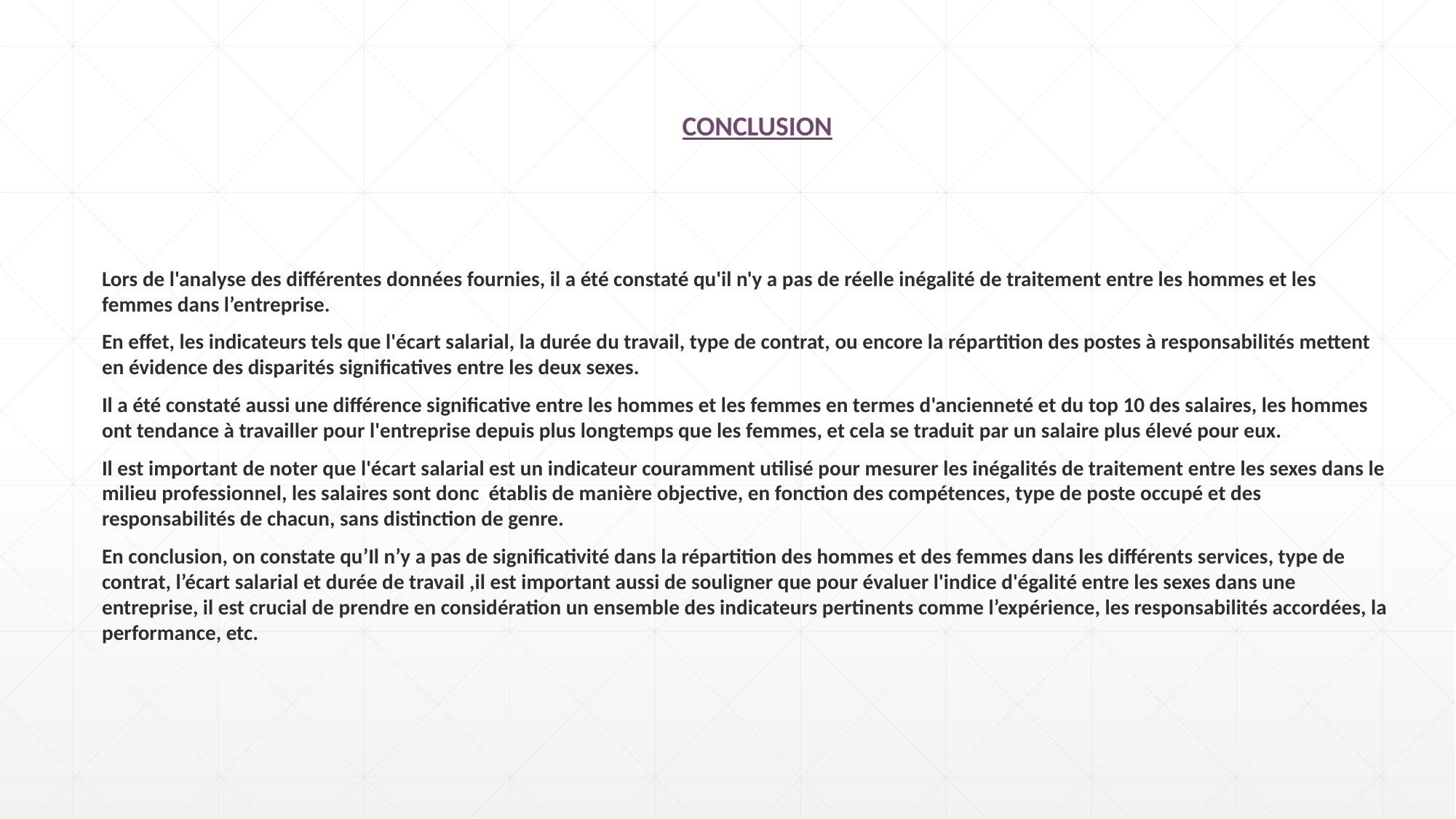

CONCLUSION
Lors de l'analyse des différentes données fournies, il a été constaté qu'il n'y a pas de réelle inégalité de traitement entre les hommes et les femmes dans l’entreprise.
En effet, les indicateurs tels que l'écart salarial, la durée du travail, type de contrat, ou encore la répartition des postes à responsabilités mettent en évidence des disparités significatives entre les deux sexes.
Il a été constaté aussi une différence significative entre les hommes et les femmes en termes d'ancienneté et du top 10 des salaires, les hommes ont tendance à travailler pour l'entreprise depuis plus longtemps que les femmes, et cela se traduit par un salaire plus élevé pour eux.
Il est important de noter que l'écart salarial est un indicateur couramment utilisé pour mesurer les inégalités de traitement entre les sexes dans le milieu professionnel, les salaires sont donc  établis de manière objective, en fonction des compétences, type de poste occupé et des responsabilités de chacun, sans distinction de genre.
En conclusion, on constate qu’Il n’y a pas de significativité dans la répartition des hommes et des femmes dans les différents services, type de contrat, l’écart salarial et durée de travail ,il est important aussi de souligner que pour évaluer l'indice d'égalité entre les sexes dans une entreprise, il est crucial de prendre en considération un ensemble des indicateurs pertinents comme l’expérience, les responsabilités accordées, la performance, etc.